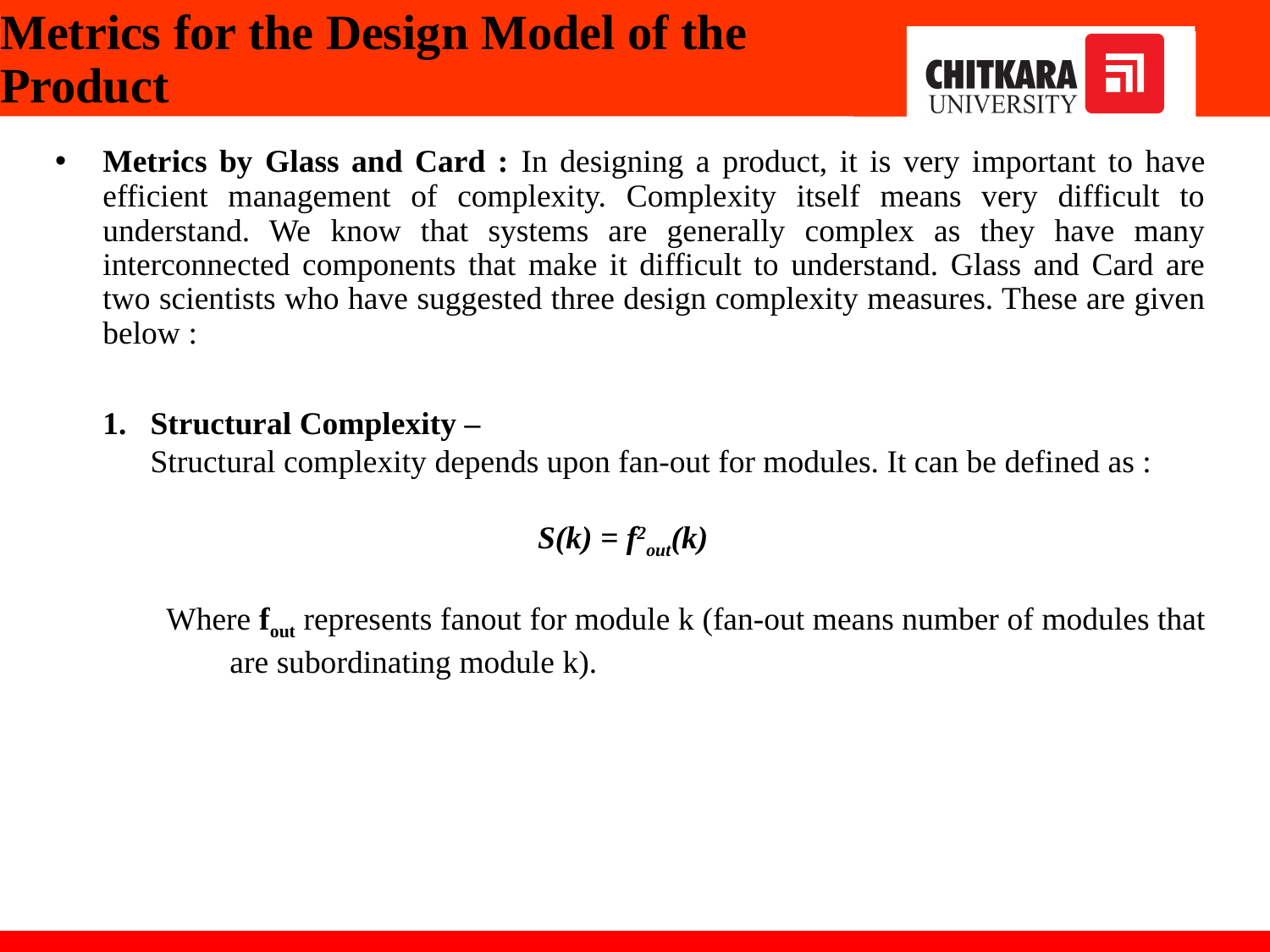

# Metrics for the Design Model of the Product

Metrics by Glass and Card : In designing a product, it is very important to have efficient management of complexity. Complexity itself means very difficult to understand. We know that systems are generally complex as they have many interconnected components that make it difficult to understand. Glass and Card are two scientists who have suggested three design complexity measures. These are given below :

Structural Complexity –
Structural complexity depends upon fan-out for modules. It can be defined as :

S(k) = f2out(k)

Where fout represents fanout for module k (fan-out means number of modules that 	are subordinating module k).